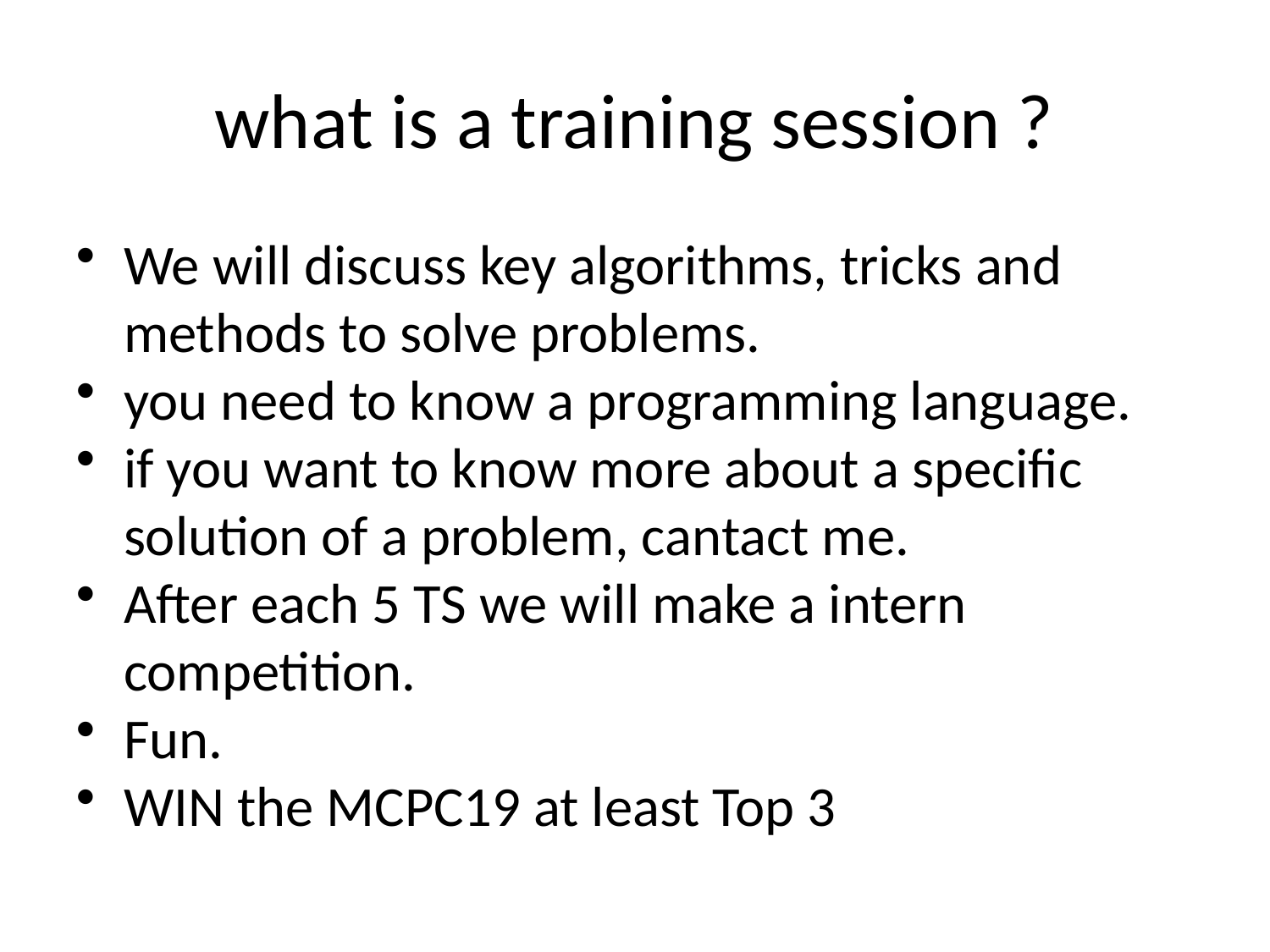

# what is a training session ?
We will discuss key algorithms, tricks and methods to solve problems.
you need to know a programming language.
if you want to know more about a specific solution of a problem, cantact me.
After each 5 TS we will make a intern competition.
Fun.
WIN the MCPC19 at least Top 3